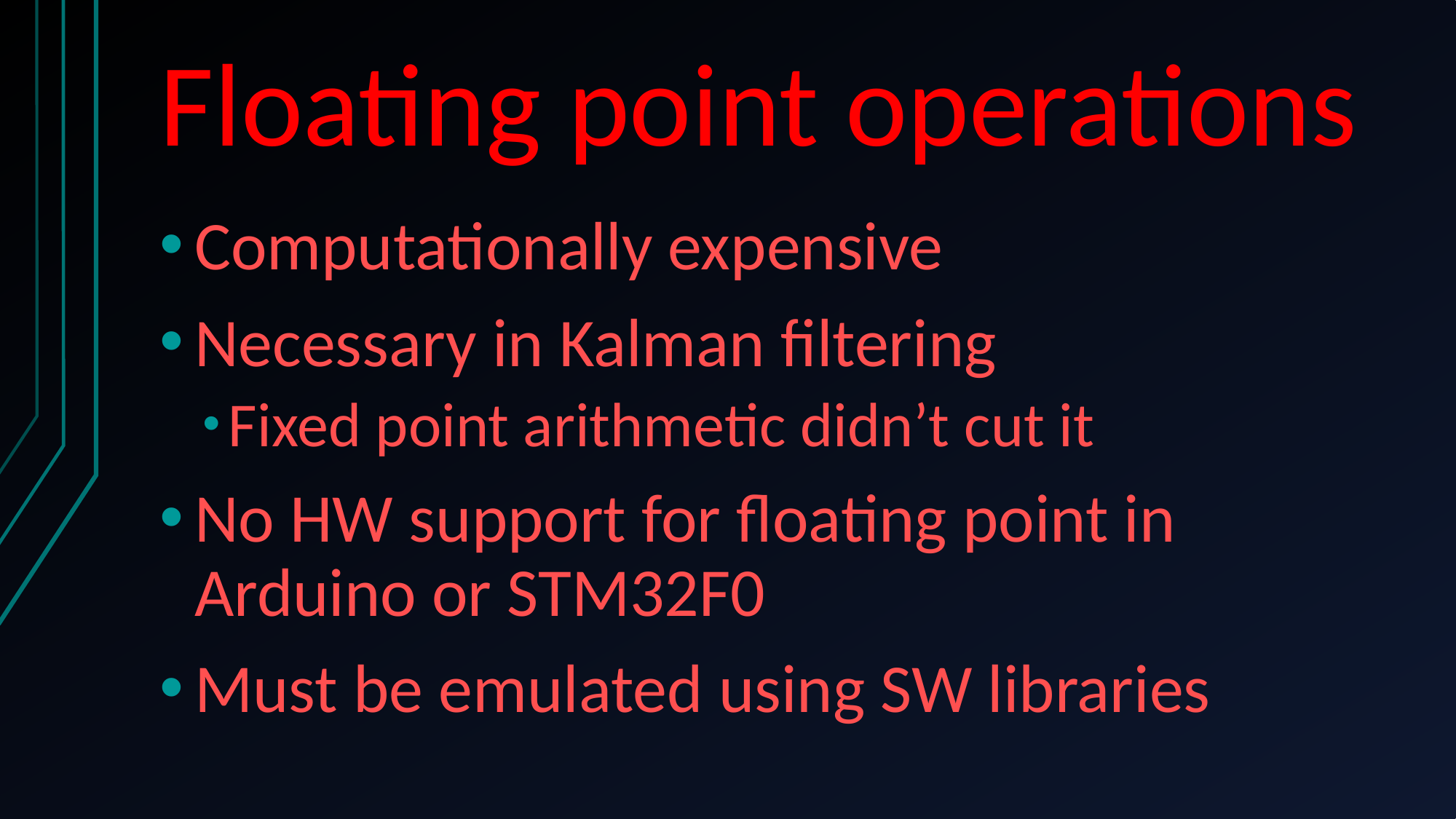

# Floating point operations
Computationally expensive
Necessary in Kalman filtering
Fixed point arithmetic didn’t cut it
No HW support for floating point in Arduino or STM32F0
Must be emulated using SW libraries